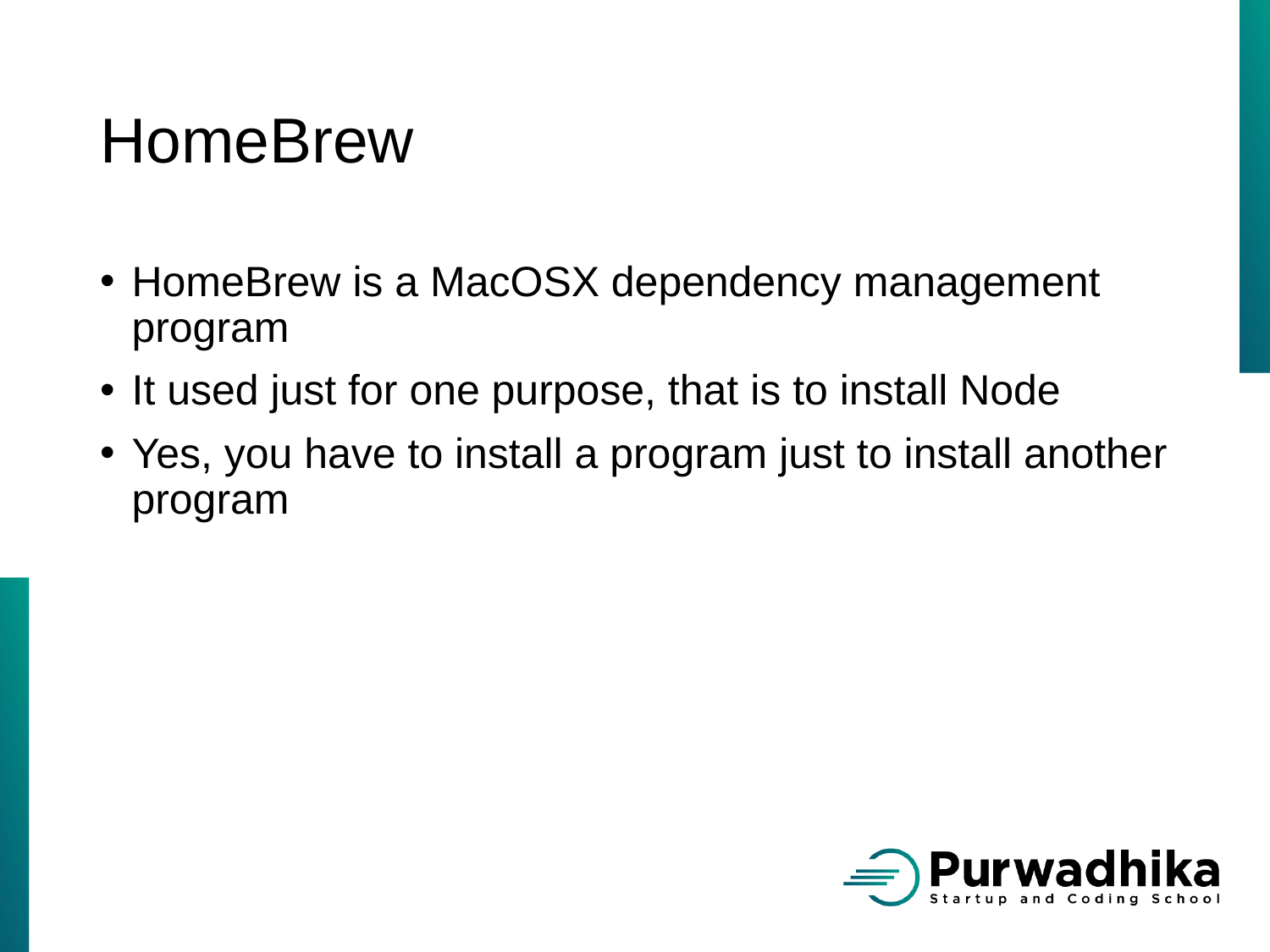

# HomeBrew
HomeBrew is a MacOSX dependency management program
It used just for one purpose, that is to install Node
Yes, you have to install a program just to install another program